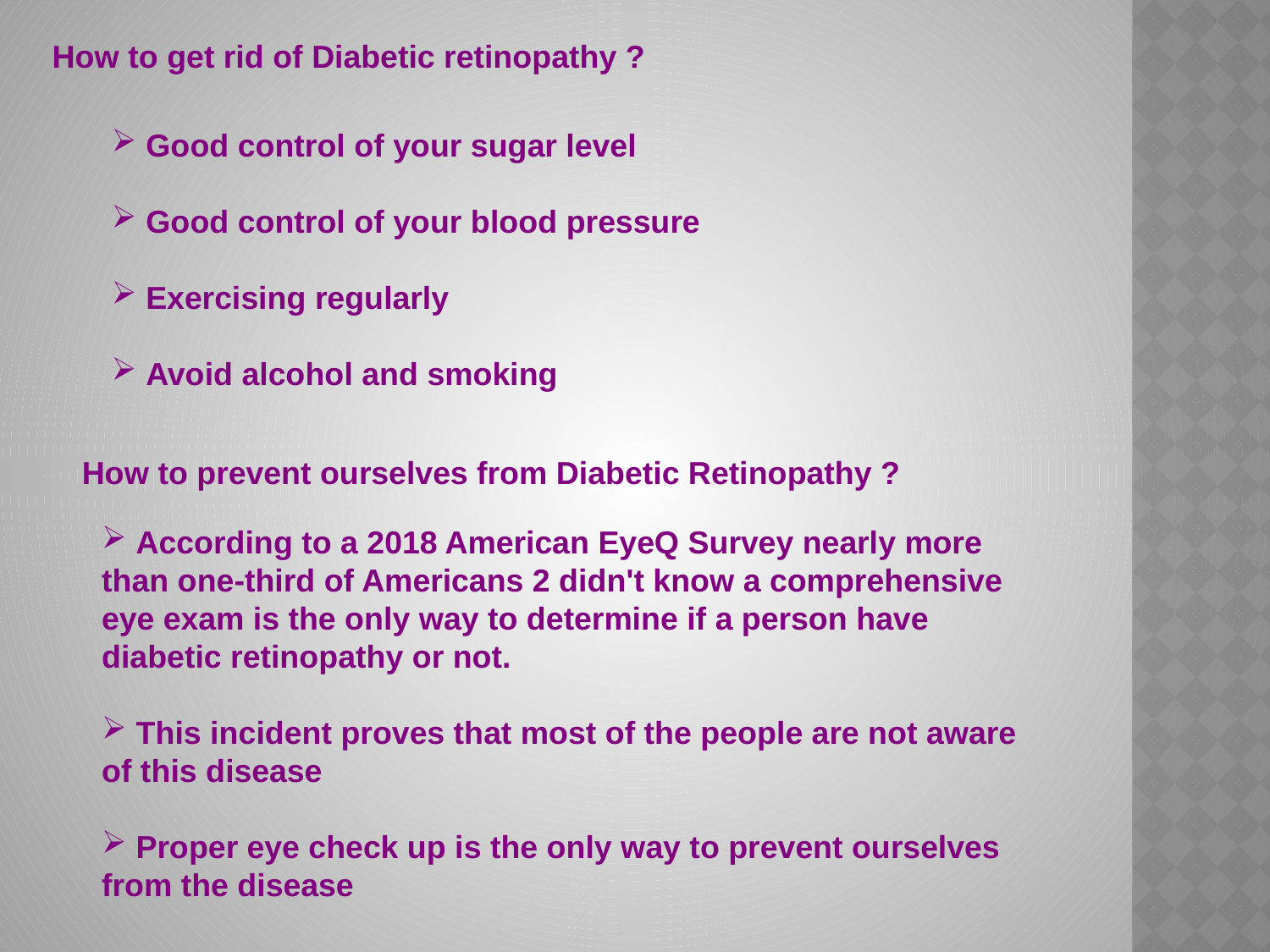

How to get rid of Diabetic retinopathy ?
 Good control of your sugar level

 Good control of your blood pressure

 Exercising regularly

 Avoid alcohol and smoking

How to prevent ourselves from Diabetic Retinopathy ?
 According to a 2018 American EyeQ Survey nearly more than one-third of Americans 2 didn't know a comprehensive eye exam is the only way to determine if a person have diabetic retinopathy or not.

 This incident proves that most of the people are not aware of this disease

 Proper eye check up is the only way to prevent ourselves from the disease